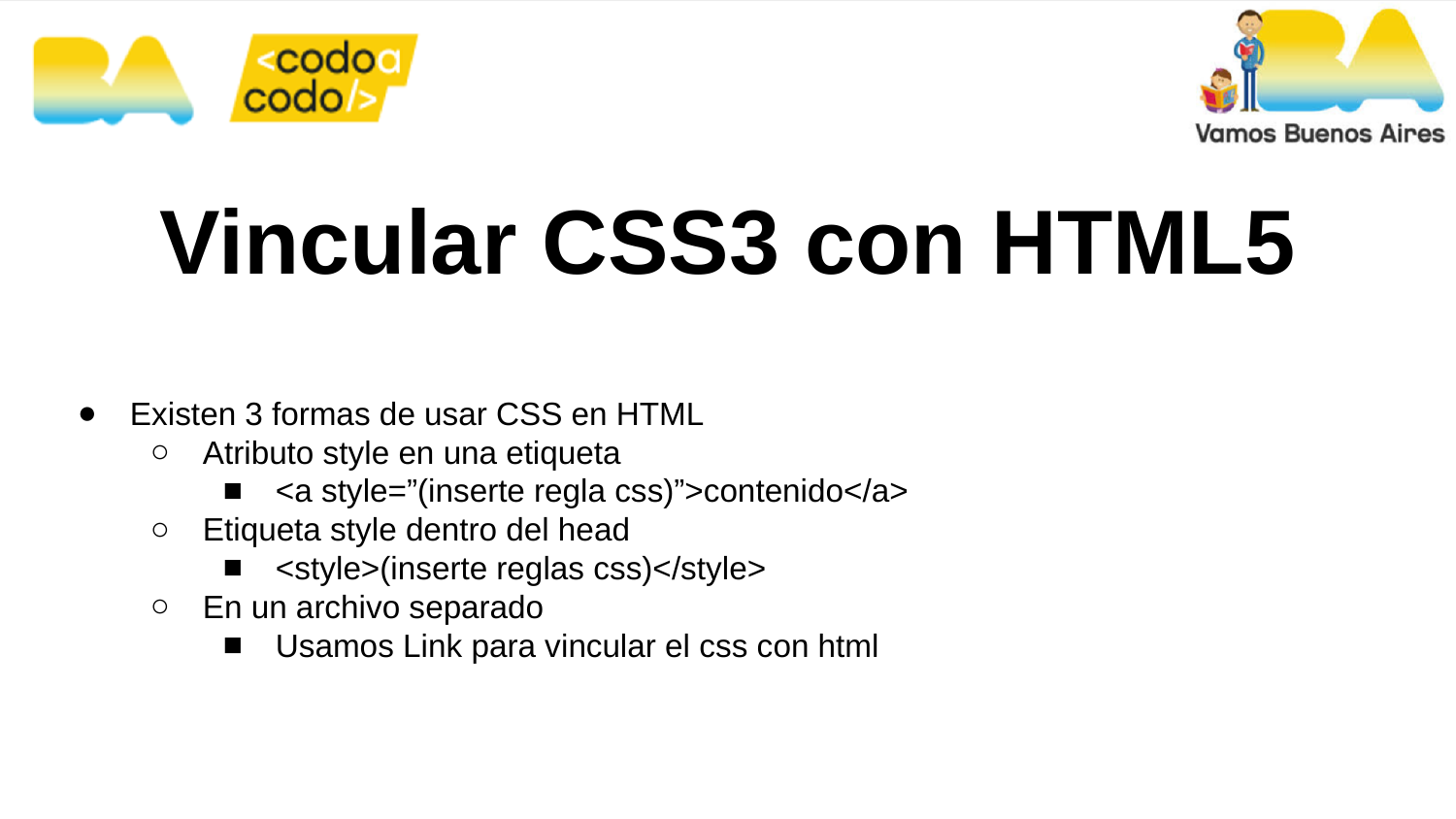

# Vincular CSS3 con HTML5
Existen 3 formas de usar CSS en HTML
Atributo style en una etiqueta
<a style=”(inserte regla css)”>contenido</a>
Etiqueta style dentro del head
<style>(inserte reglas css)</style>
En un archivo separado
Usamos Link para vincular el css con html